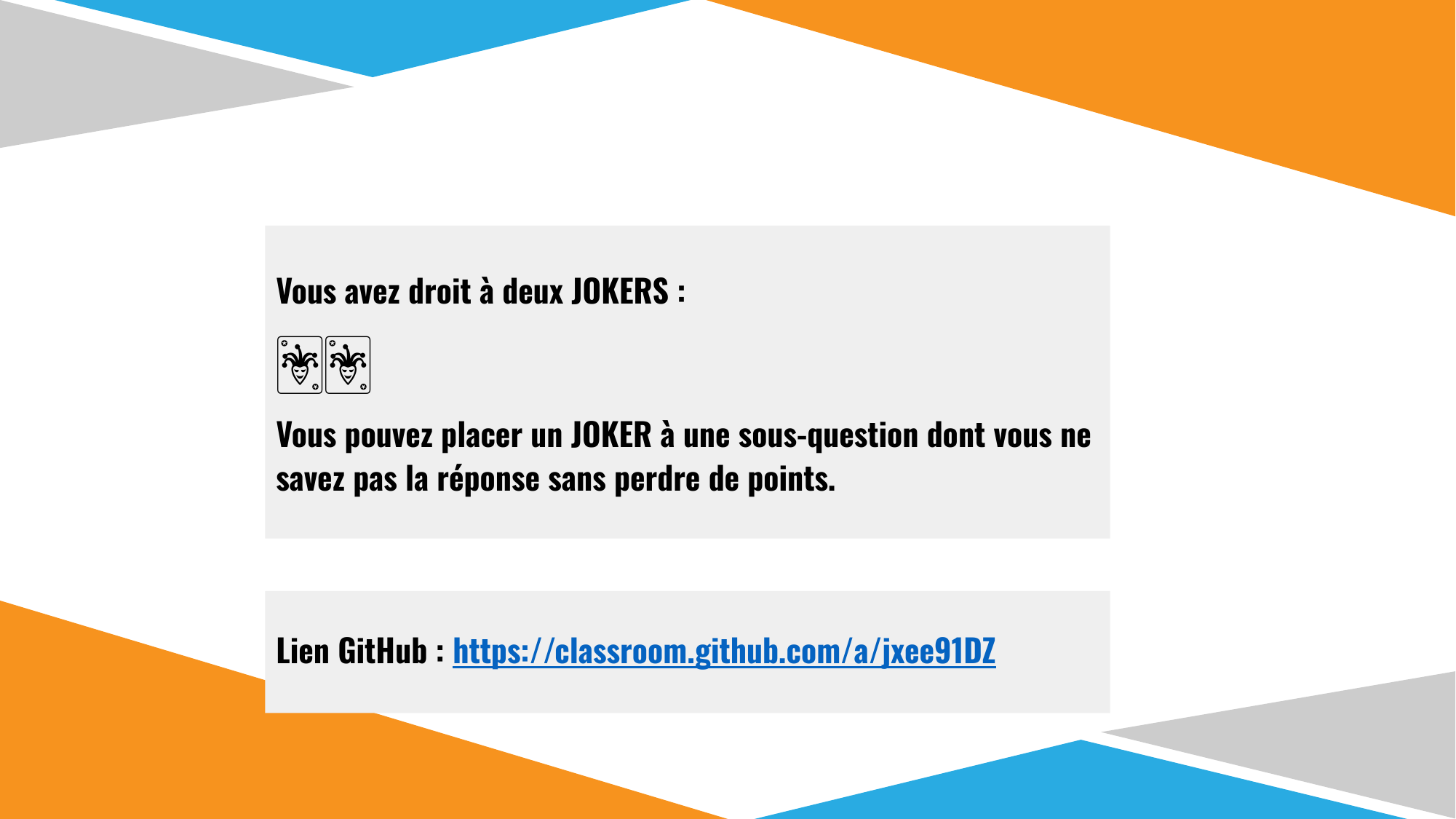

Vous avez droit à deux JOKERS :
🃏🃏
Vous pouvez placer un JOKER à une sous-question dont vous ne savez pas la réponse sans perdre de points.
Lien GitHub : https://classroom.github.com/a/jxee91DZ